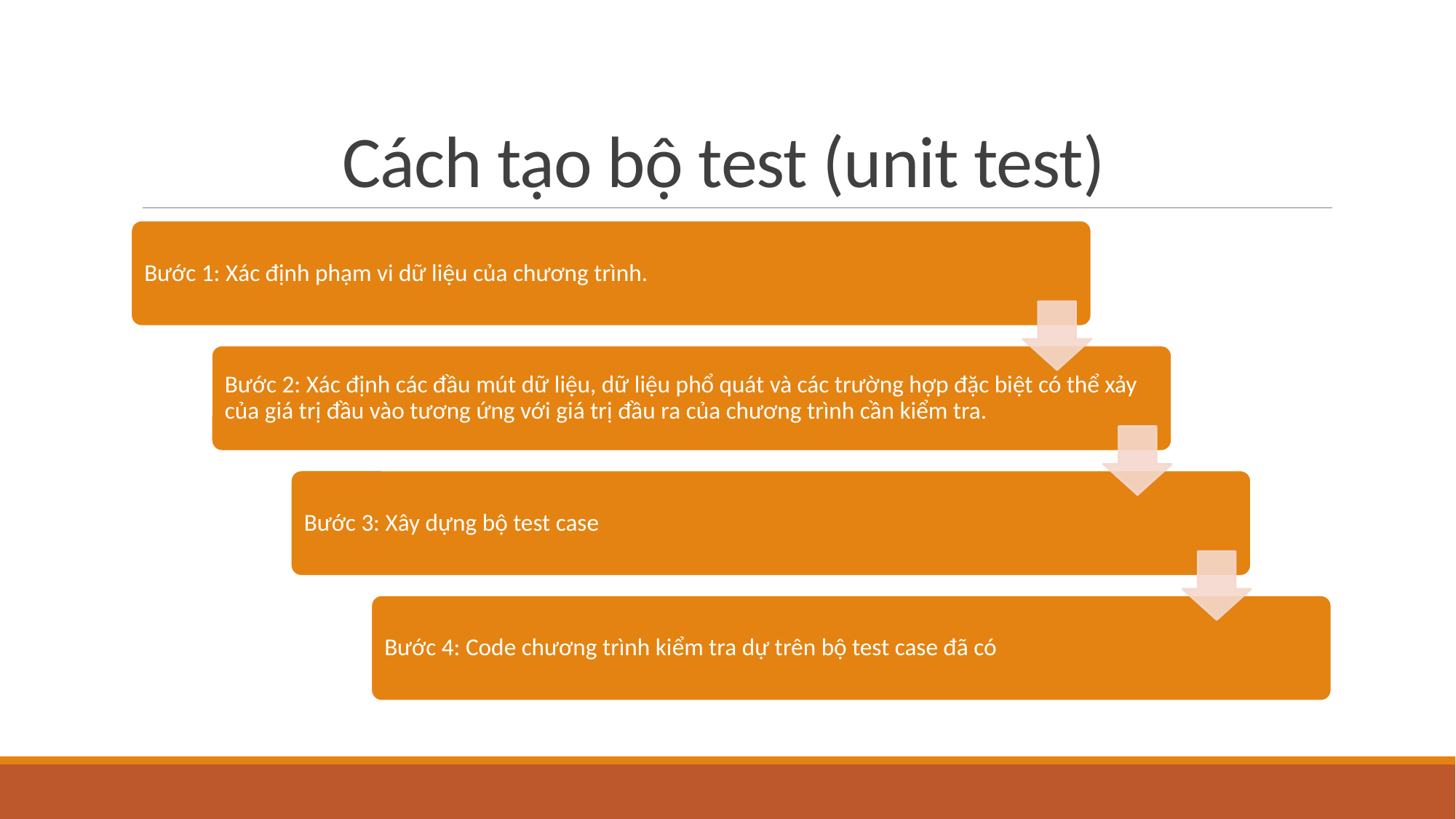

# Cách tạo bộ test (unit test)
Bước 1: Xác định phạm vi dữ liệu của chương trình.
Bước 2: Xác định các đầu mút dữ liệu, dữ liệu phổ quát và các trường hợp đặc biệt có thể xảy của giá trị đầu vào tương ứng với giá trị đầu ra của chương trình cần kiểm tra.
Bước 3: Xây dựng bộ test case
Bước 4: Code chương trình kiểm tra dự trên bộ test case đã có